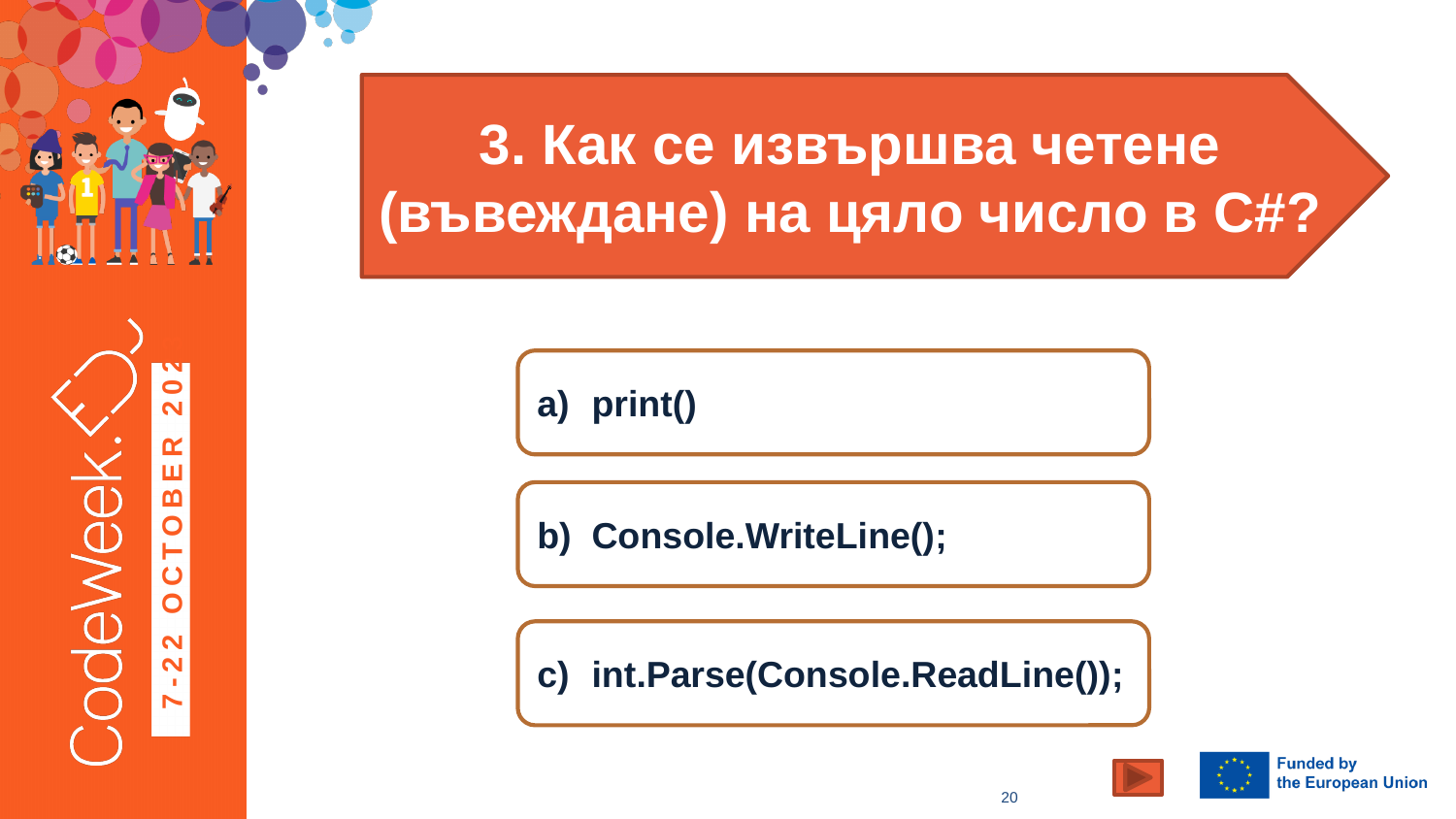

3. Как се извършва четене (въвеждане) на цяло число в C#?
print()
Console.WriteLine();
int.Parse(Console.ReadLine());

20